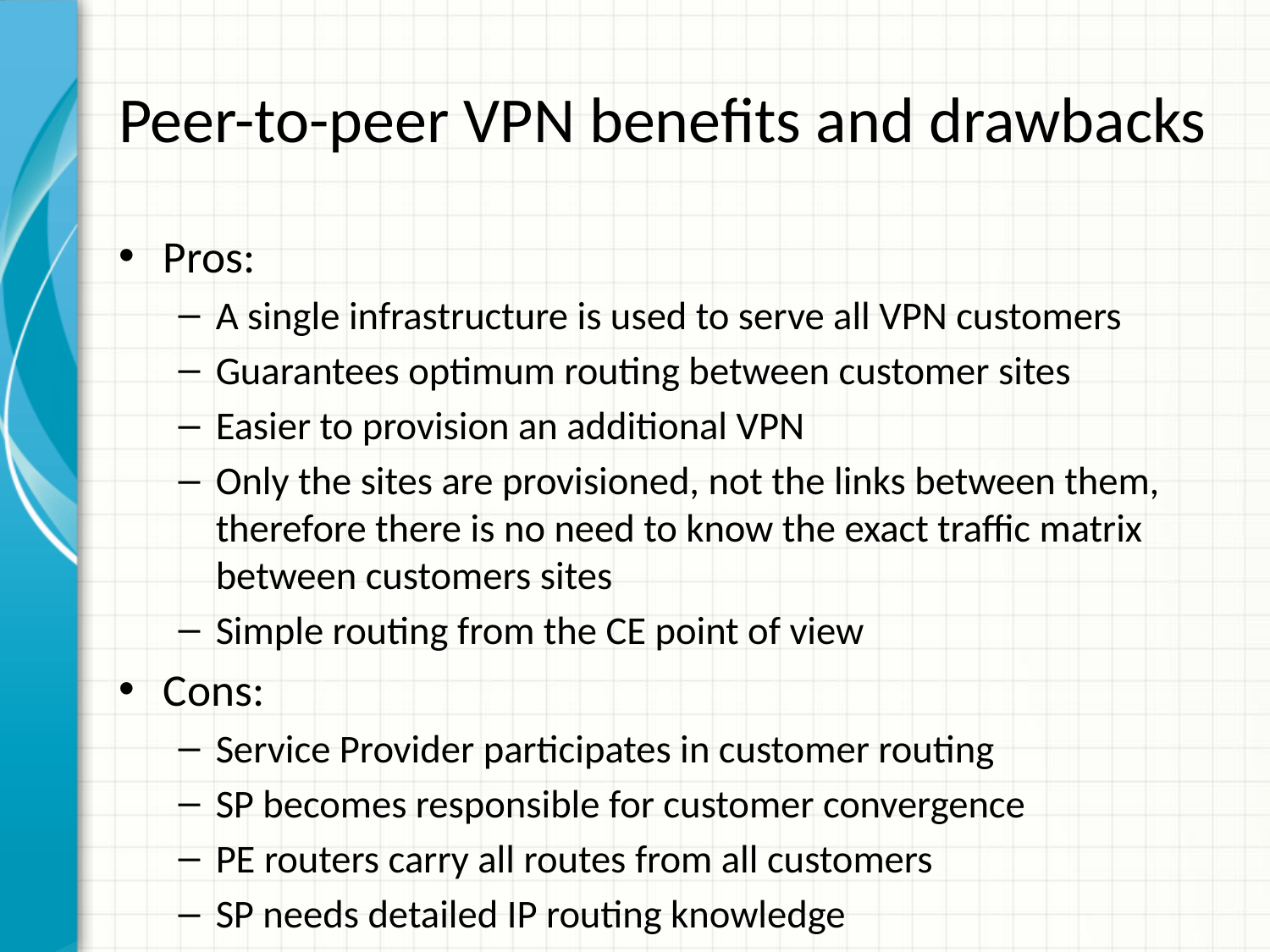

# Peer-to-peer VPN benefits and drawbacks
Pros:
A single infrastructure is used to serve all VPN customers
Guarantees optimum routing between customer sites
Easier to provision an additional VPN
Only the sites are provisioned, not the links between them, therefore there is no need to know the exact traffic matrix between customers sites
Simple routing from the CE point of view
Cons:
Service Provider participates in customer routing
SP becomes responsible for customer convergence
PE routers carry all routes from all customers
SP needs detailed IP routing knowledge